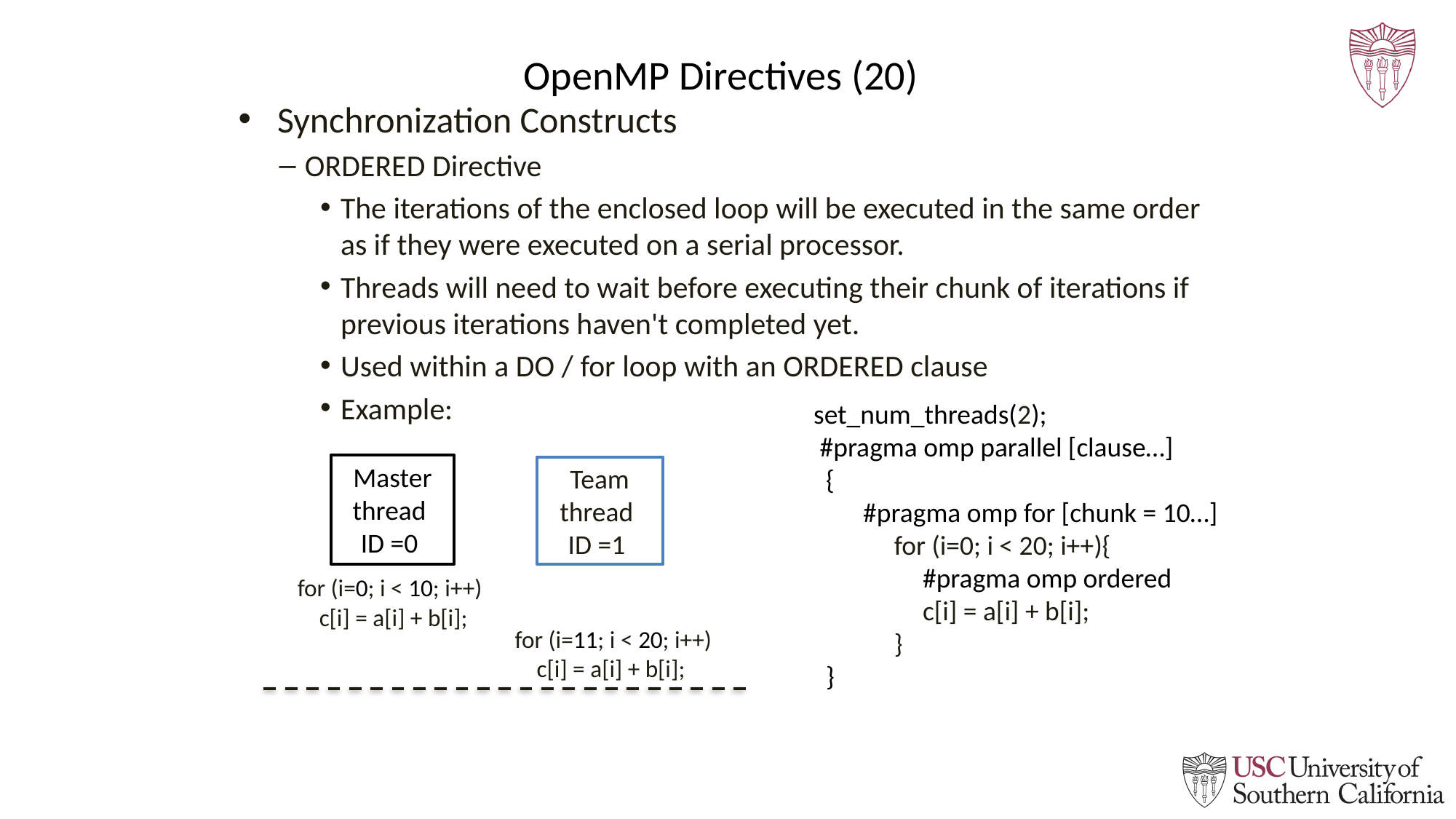

# OpenMP Directives (20)
 Synchronization Constructs
ORDERED Directive
The iterations of the enclosed loop will be executed in the same order as if they were executed on a serial processor.
Threads will need to wait before executing their chunk of iterations if previous iterations haven't completed yet.
Used within a DO / for loop with an ORDERED clause
Example:

set_num_threads(2);
 #pragma omp parallel [clause…]
  {
        #pragma omp for [chunk = 10…]
             for (i=0; i < 20; i++){
	#pragma omp ordered
	c[i] = a[i] + b[i];
             }
  }
Master thread
ID =0
Team thread
ID =1
for (i=0; i < 10; i++)
    c[i] = a[i] + b[i];
for (i=11; i < 20; i++)
    c[i] = a[i] + b[i];